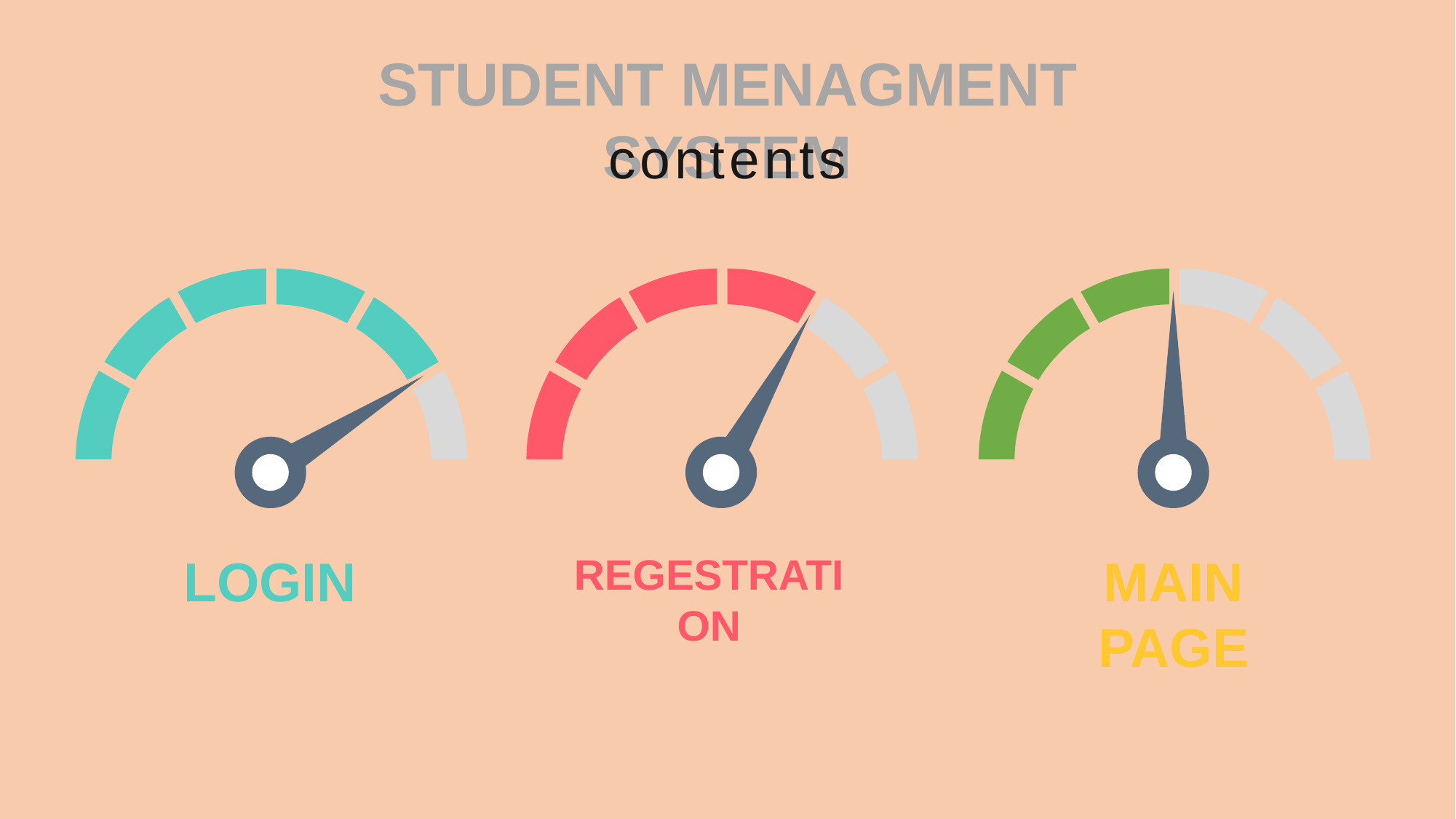

STUDENT MENAGMENT SYSTEM
contents

LOGIN

REGESTRATION
MAIN PAGE